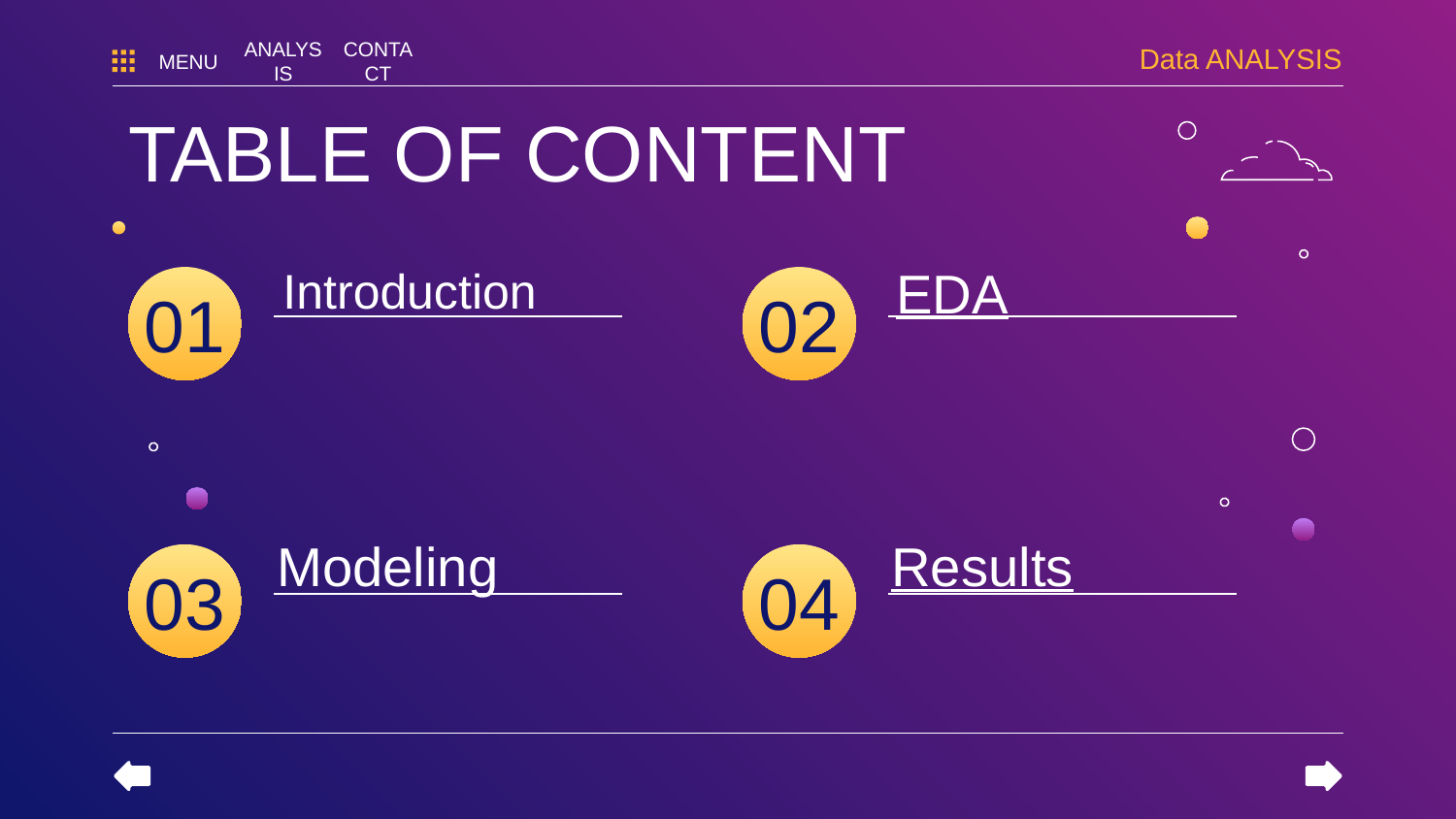

Data ANALYSIS
MENU
ANALYSIS
CONTACT

TABLE OF CONTENT

EDA
# Introduction

01
02

Modeling
Results

03
04